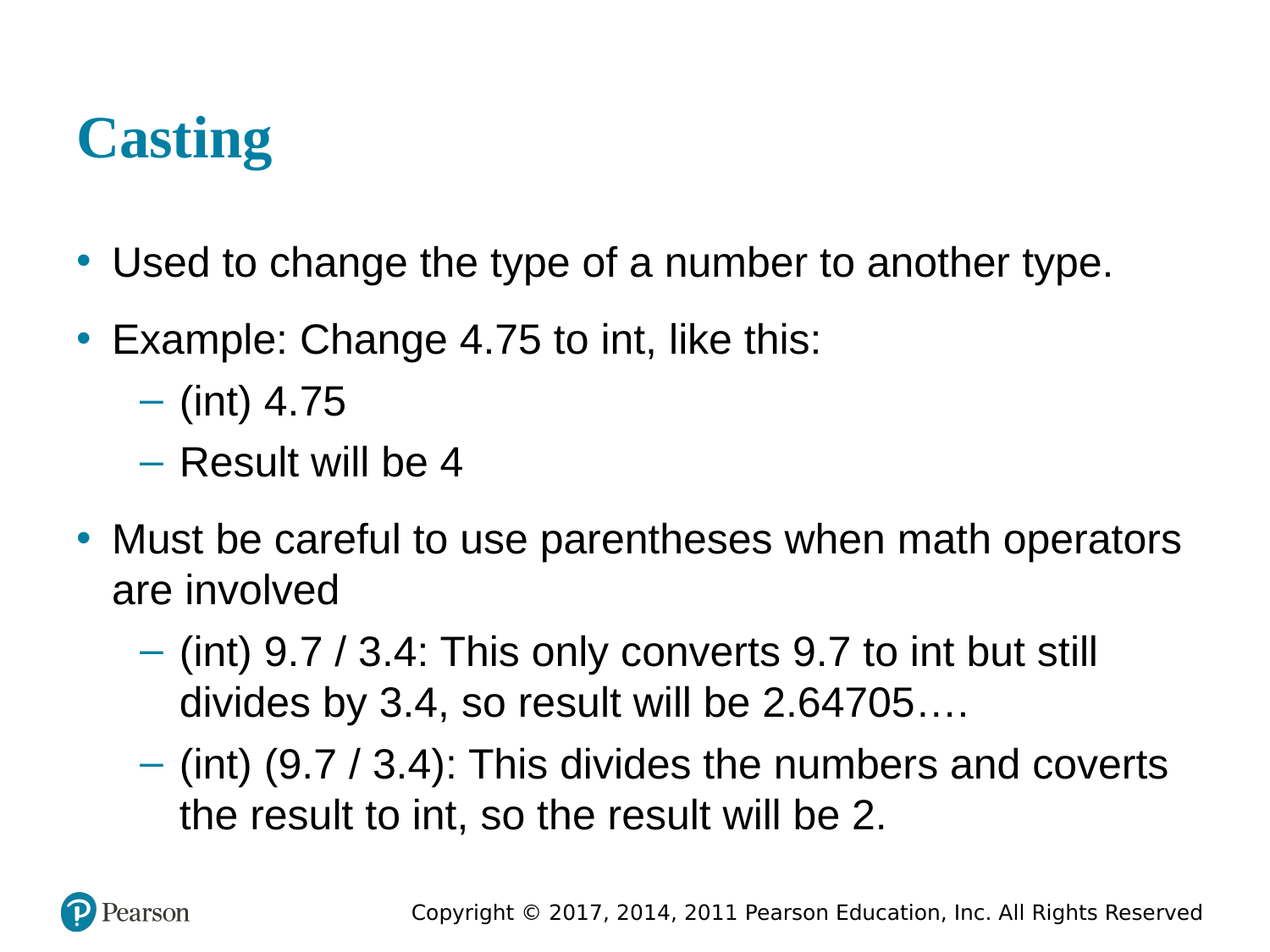

# Casting
Used to change the type of a number to another type.
Example: Change 4.75 to int, like this:
(int) 4.75
Result will be 4
Must be careful to use parentheses when math operators are involved
(int) 9.7 / 3.4: This only converts 9.7 to int but still divides by 3.4, so result will be 2.64705….
(int) (9.7 / 3.4): This divides the numbers and coverts the result to int, so the result will be 2.